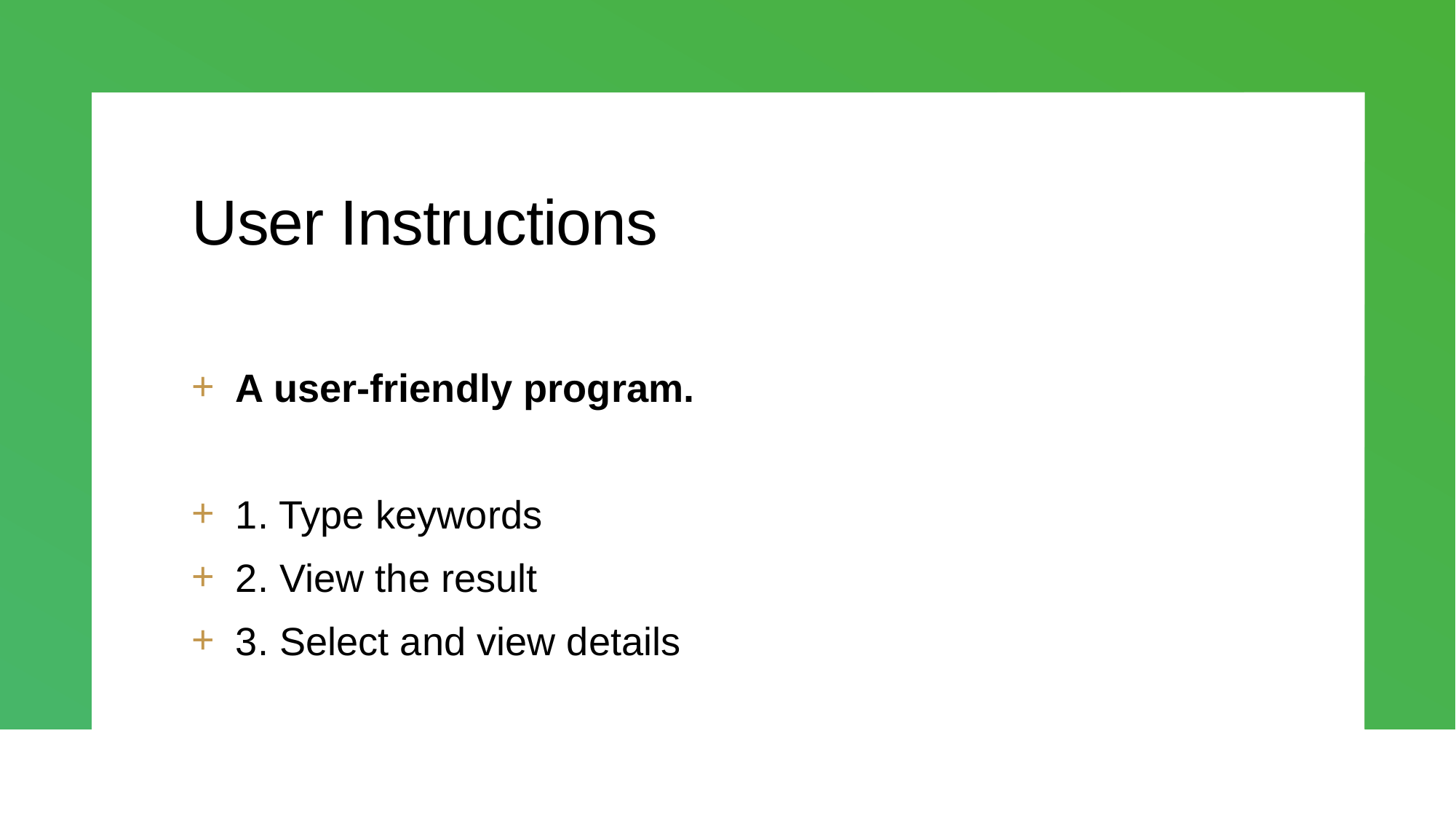

# User Instructions
A user-friendly program.

1. Type keywords
2. View the result
3. Select and view details